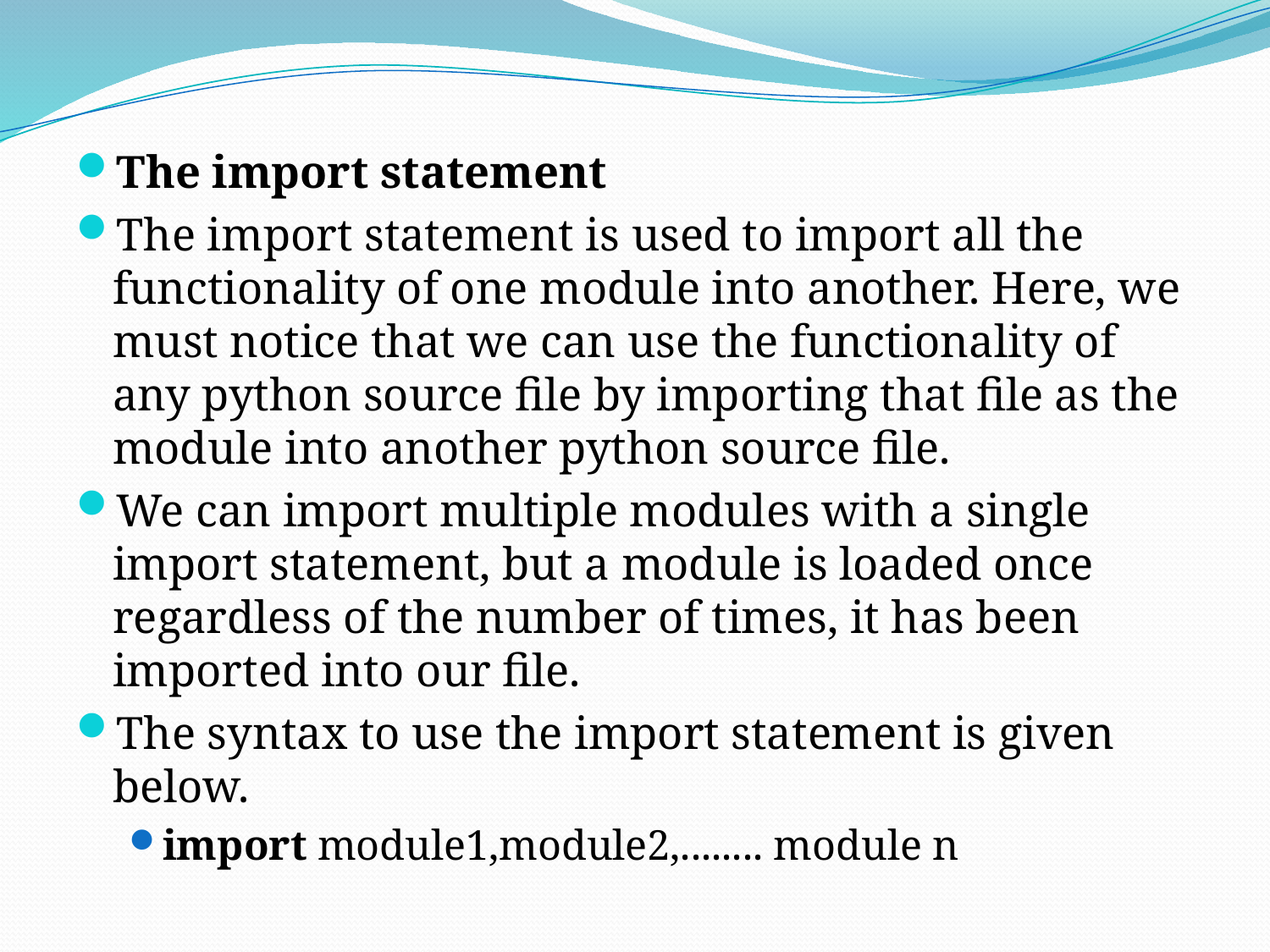

The import statement
The import statement is used to import all the functionality of one module into another. Here, we must notice that we can use the functionality of any python source file by importing that file as the module into another python source file.
We can import multiple modules with a single import statement, but a module is loaded once regardless of the number of times, it has been imported into our file.
The syntax to use the import statement is given below.
import module1,module2,........ module n